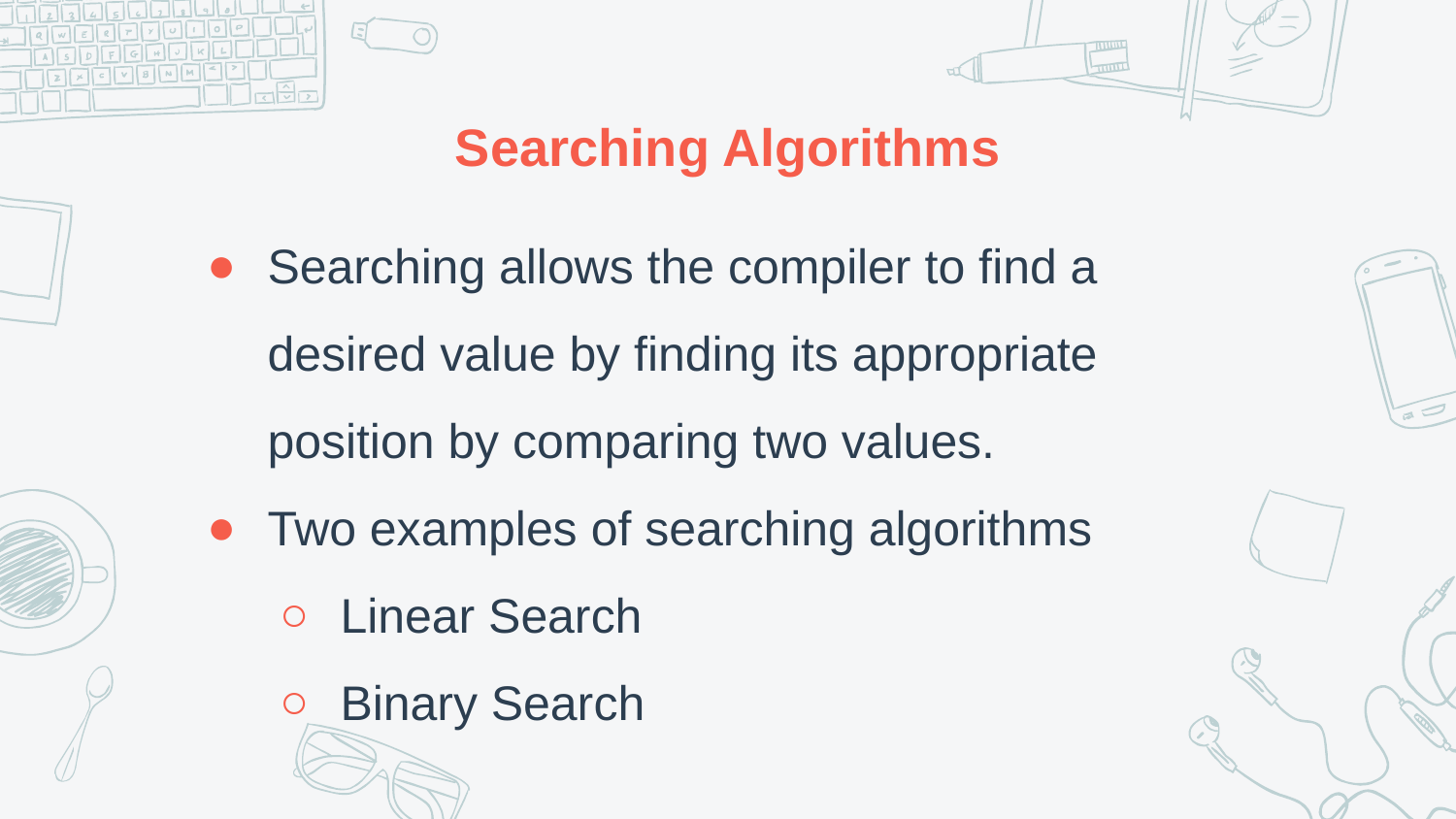

# Searching Algorithms
Searching allows the compiler to find a desired value by finding its appropriate position by comparing two values.
Two examples of searching algorithms
Linear Search
Binary Search